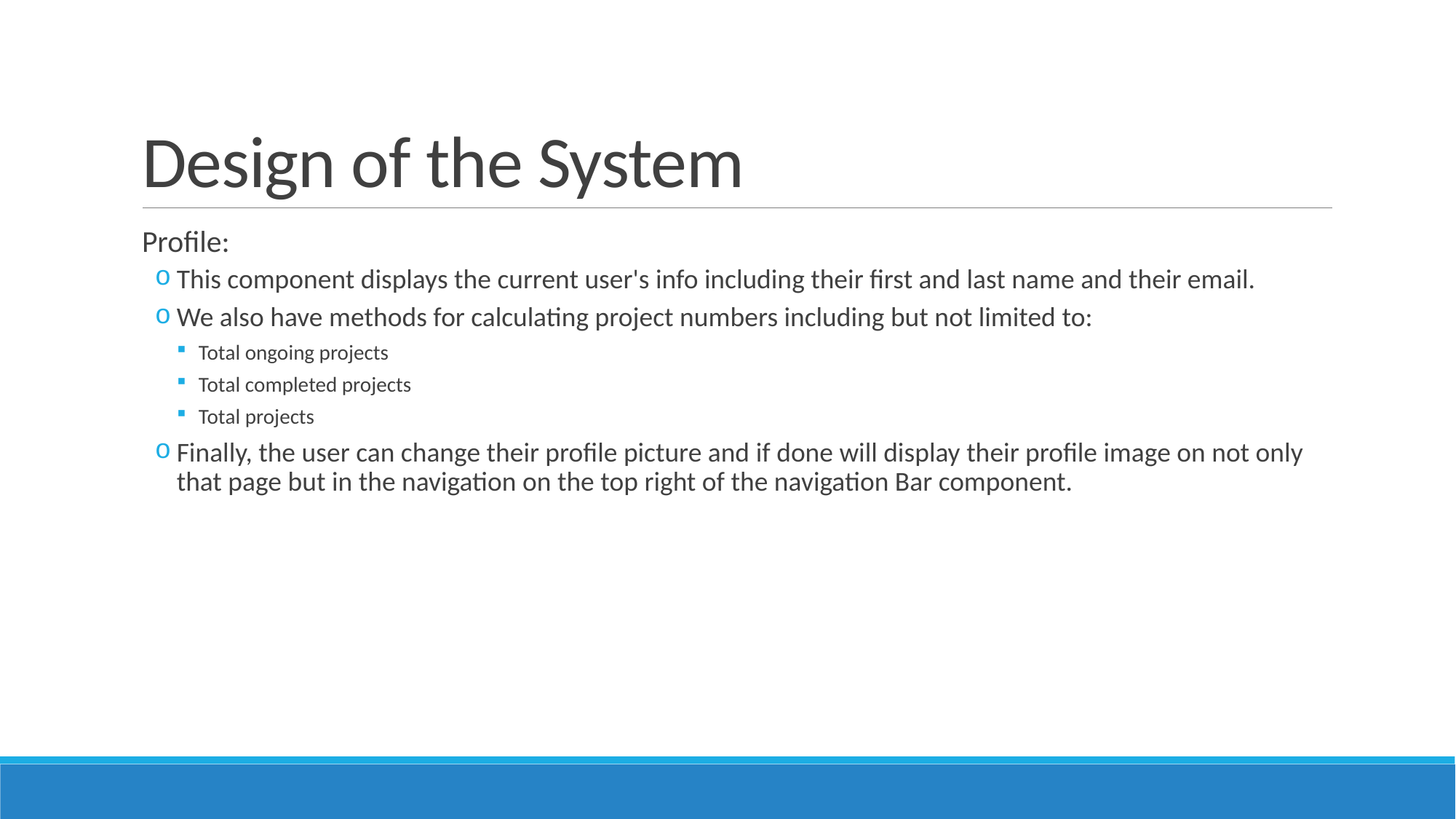

# Design of the System
Profile:
This component displays the current user's info including their first and last name and their email.
We also have methods for calculating project numbers including but not limited to:
Total ongoing projects
Total completed projects
Total projects
Finally, the user can change their profile picture and if done will display their profile image on not only that page but in the navigation on the top right of the navigation Bar component.